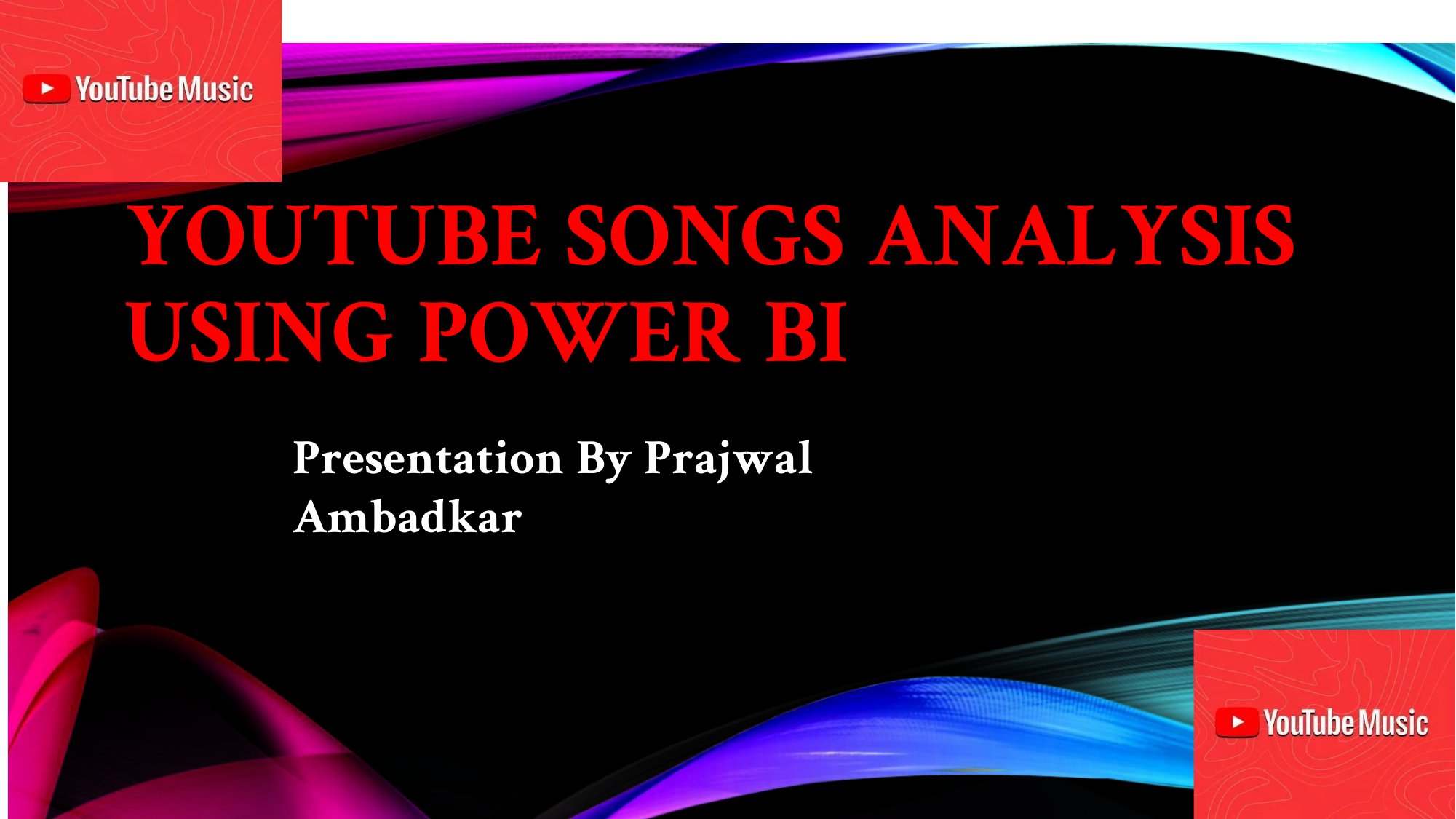

YOUTUBE SONGS ANALYSIS USING POWER BI
Presentation By Prajwal Ambadkar